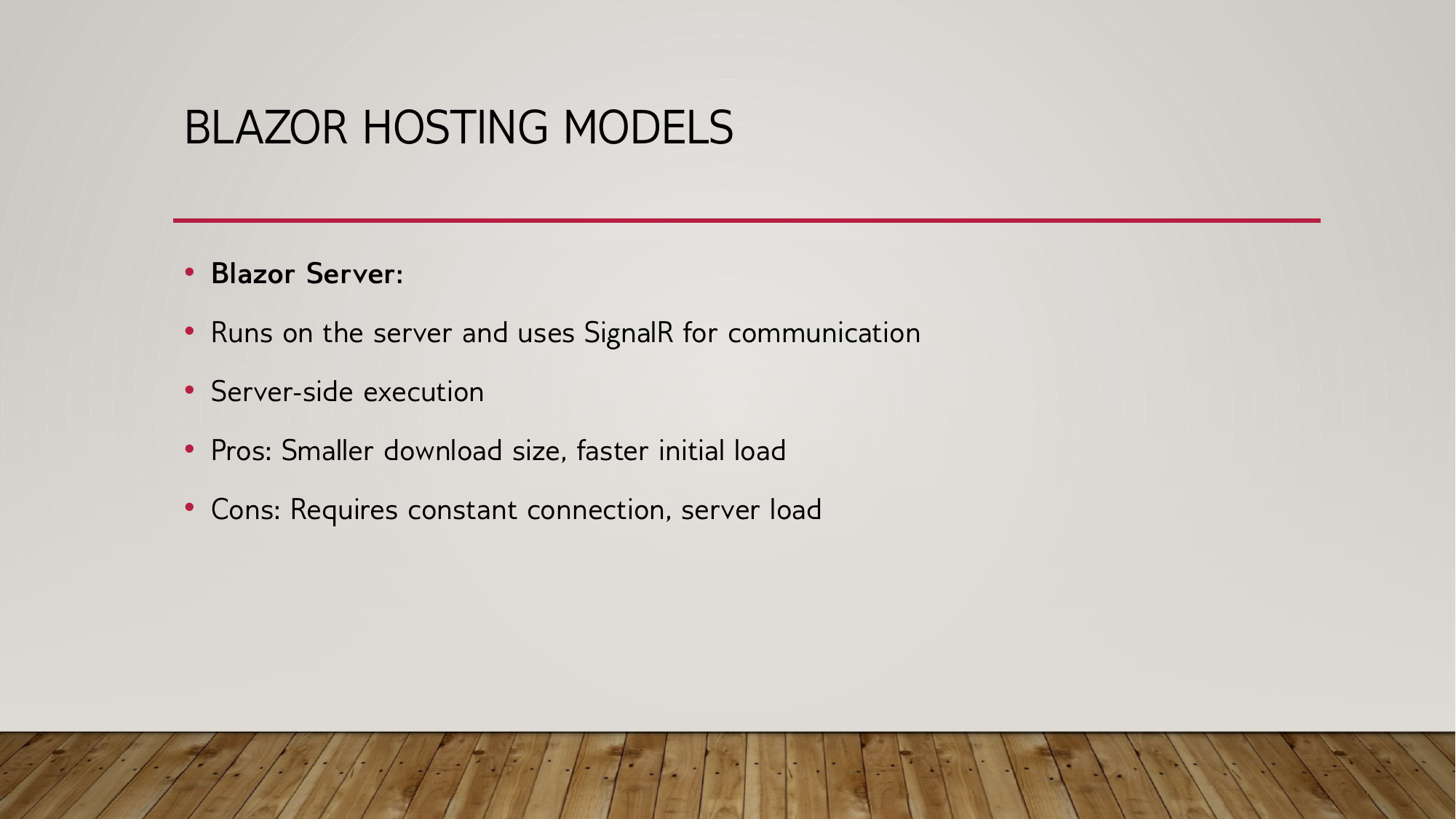

# Blazor Hosting Models
Blazor Server:
Runs on the server and uses SignalR for communication
Server-side execution
Pros: Smaller download size, faster initial load
Cons: Requires constant connection, server load